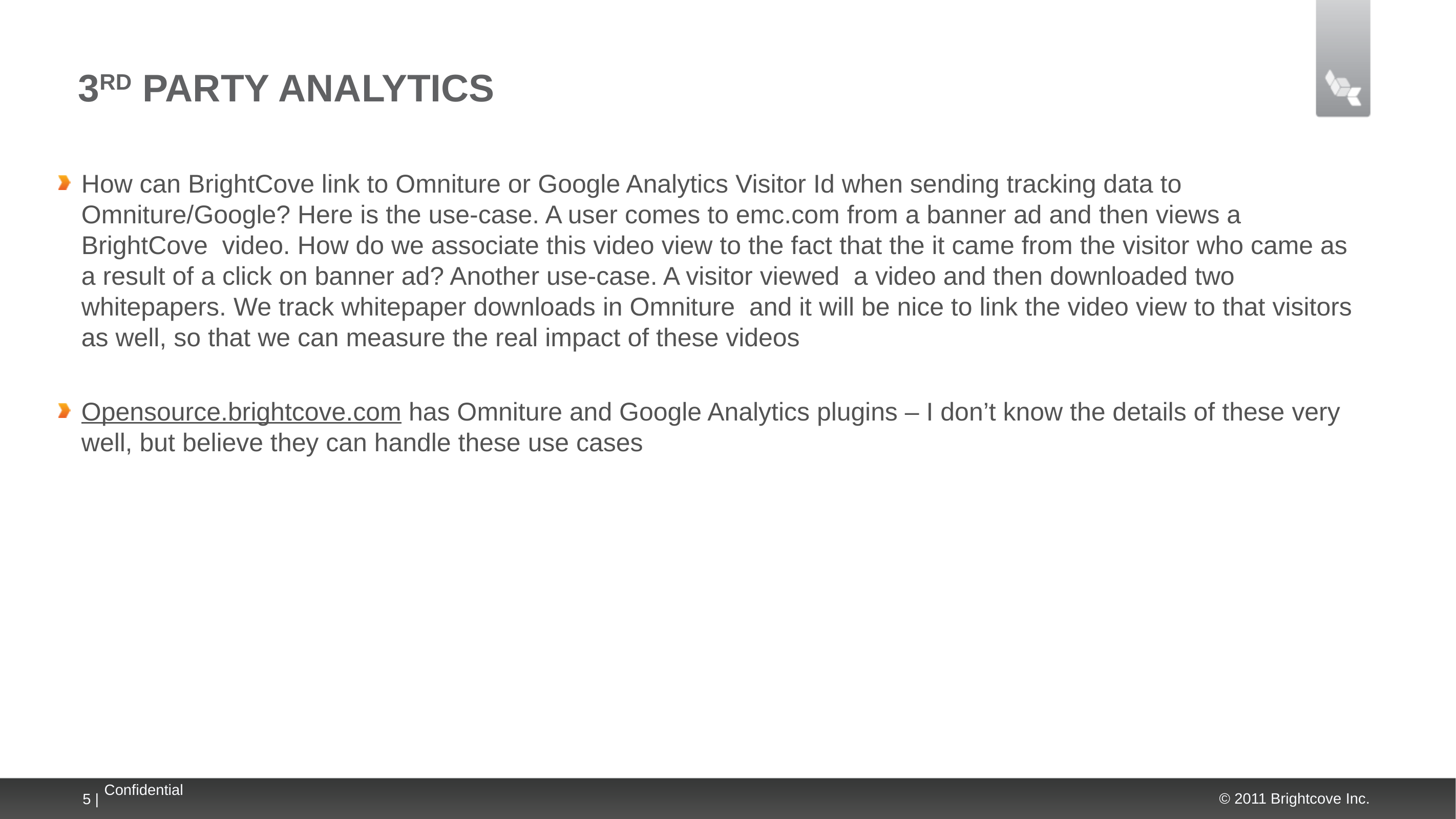

# 3rd Party Analytics
How can BrightCove link to Omniture or Google Analytics Visitor Id when sending tracking data to Omniture/Google? Here is the use-case. A user comes to emc.com from a banner ad and then views a BrightCove  video. How do we associate this video view to the fact that the it came from the visitor who came as a result of a click on banner ad? Another use-case. A visitor viewed  a video and then downloaded two whitepapers. We track whitepaper downloads in Omniture  and it will be nice to link the video view to that visitors as well, so that we can measure the real impact of these videos

Opensource.brightcove.com has Omniture and Google Analytics plugins – I don’t know the details of these very well, but believe they can handle these use cases
5 |
Confidential